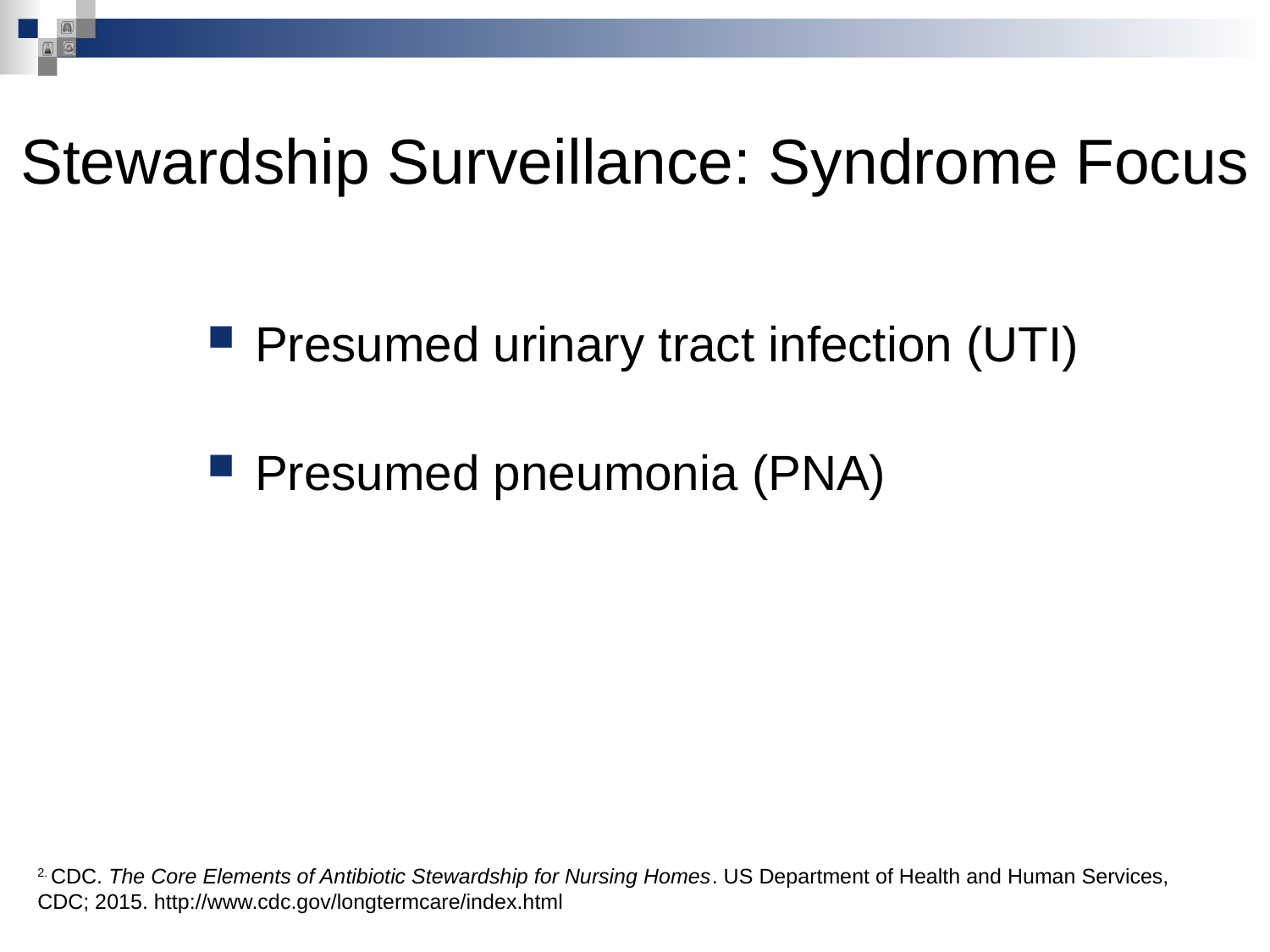

# Stewardship Surveillance: Syndrome Focus
Presumed urinary tract infection (UTI)
Presumed pneumonia (PNA)
2. CDC. The Core Elements of Antibiotic Stewardship for Nursing Homes. US Department of Health and Human Services, CDC; 2015. http://www.cdc.gov/longtermcare/index.html